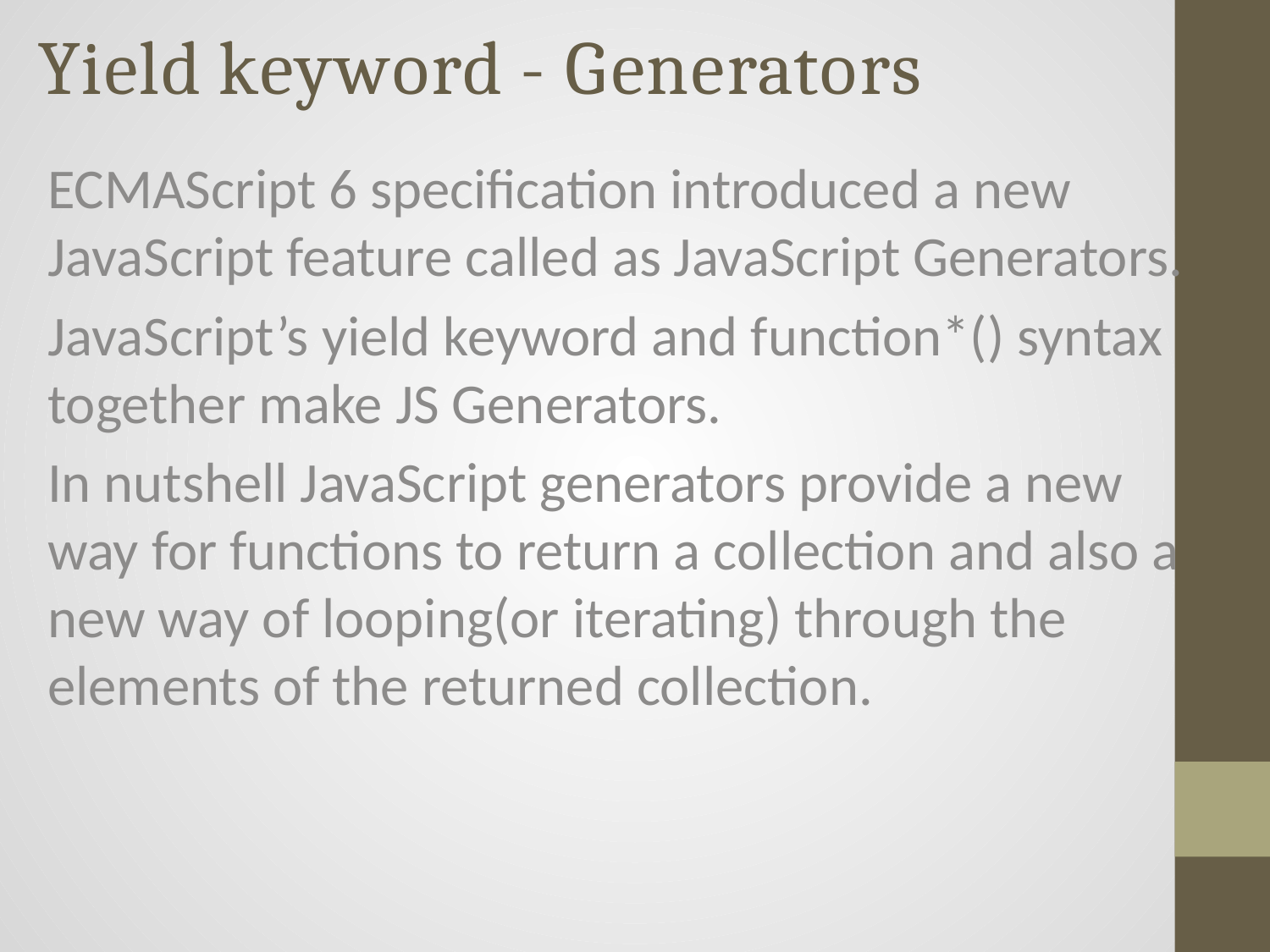

# Yield keyword - Generators
ECMAScript 6 specification introduced a new JavaScript feature called as JavaScript Generators.
JavaScript’s yield keyword and function*() syntax together make JS Generators.
In nutshell JavaScript generators provide a new way for functions to return a collection and also a new way of looping(or iterating) through the elements of the returned collection.